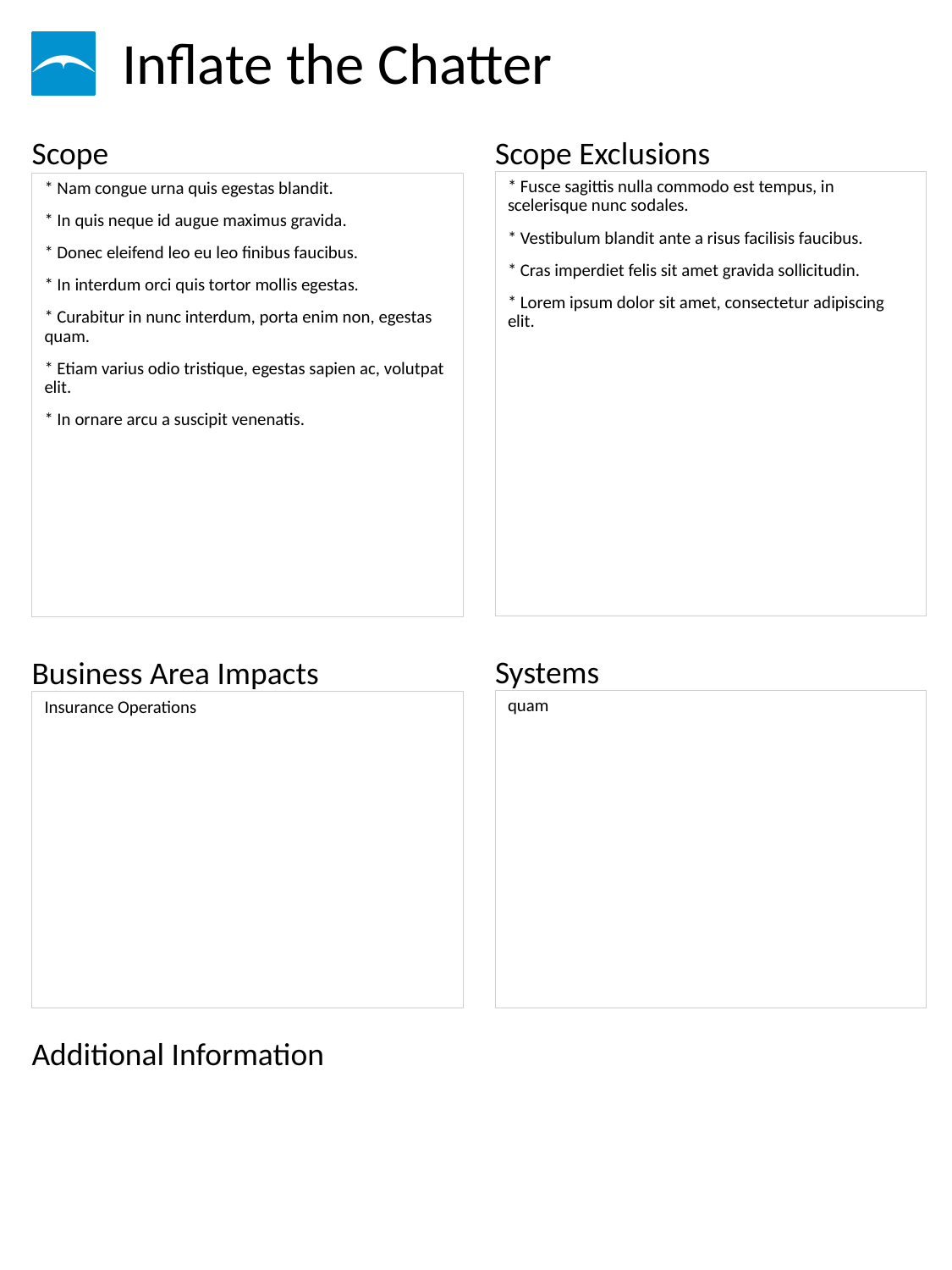

# Inflate the Chatter
* Fusce sagittis nulla commodo est tempus, in scelerisque nunc sodales.
* Vestibulum blandit ante a risus facilisis faucibus.
* Cras imperdiet felis sit amet gravida sollicitudin.
* Lorem ipsum dolor sit amet, consectetur adipiscing elit.
* Nam congue urna quis egestas blandit.
* In quis neque id augue maximus gravida.
* Donec eleifend leo eu leo finibus faucibus.
* In interdum orci quis tortor mollis egestas.
* Curabitur in nunc interdum, porta enim non, egestas quam.
* Etiam varius odio tristique, egestas sapien ac, volutpat elit.
* In ornare arcu a suscipit venenatis.
quam
Insurance Operations